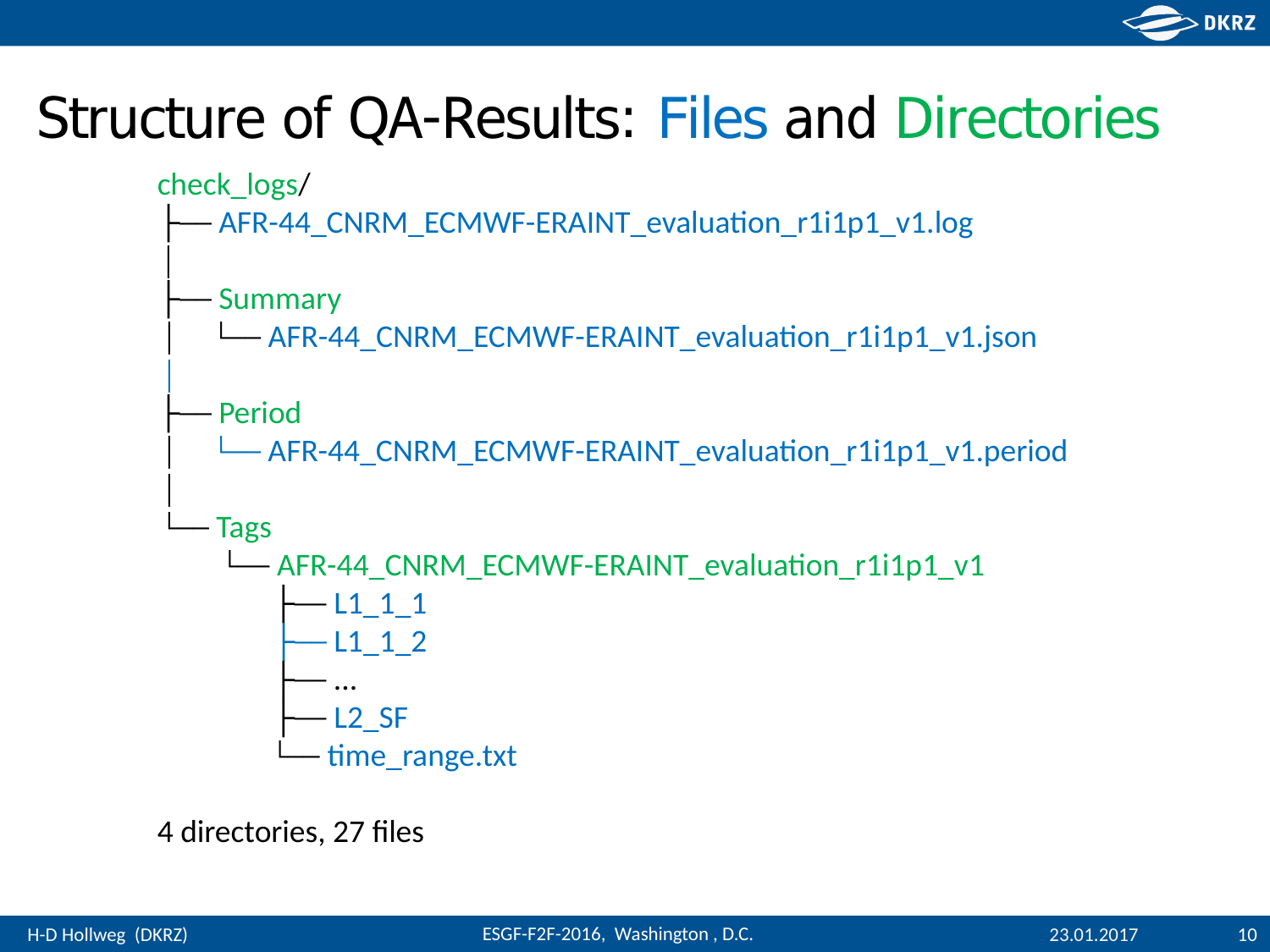

Structure of QA-Results: Files and Directories
check_logs/
├── AFR-44_CNRM_ECMWF-ERAINT_evaluation_r1i1p1_v1.log
 │
├── Summary
 │     └── AFR-44_CNRM_ECMWF-ERAINT_evaluation_r1i1p1_v1.json
 │
├── Period
 │     └── AFR-44_CNRM_ECMWF-ERAINT_evaluation_r1i1p1_v1.period
 │
 └── Tags
         └── AFR-44_CNRM_ECMWF-ERAINT_evaluation_r1i1p1_v1
                ├── L1_1_1
                ├── L1_1_2
                ├── ...
                ├── L2_SF
                └── time_range.txt
4 directories, 27 files
23.01.2017
10